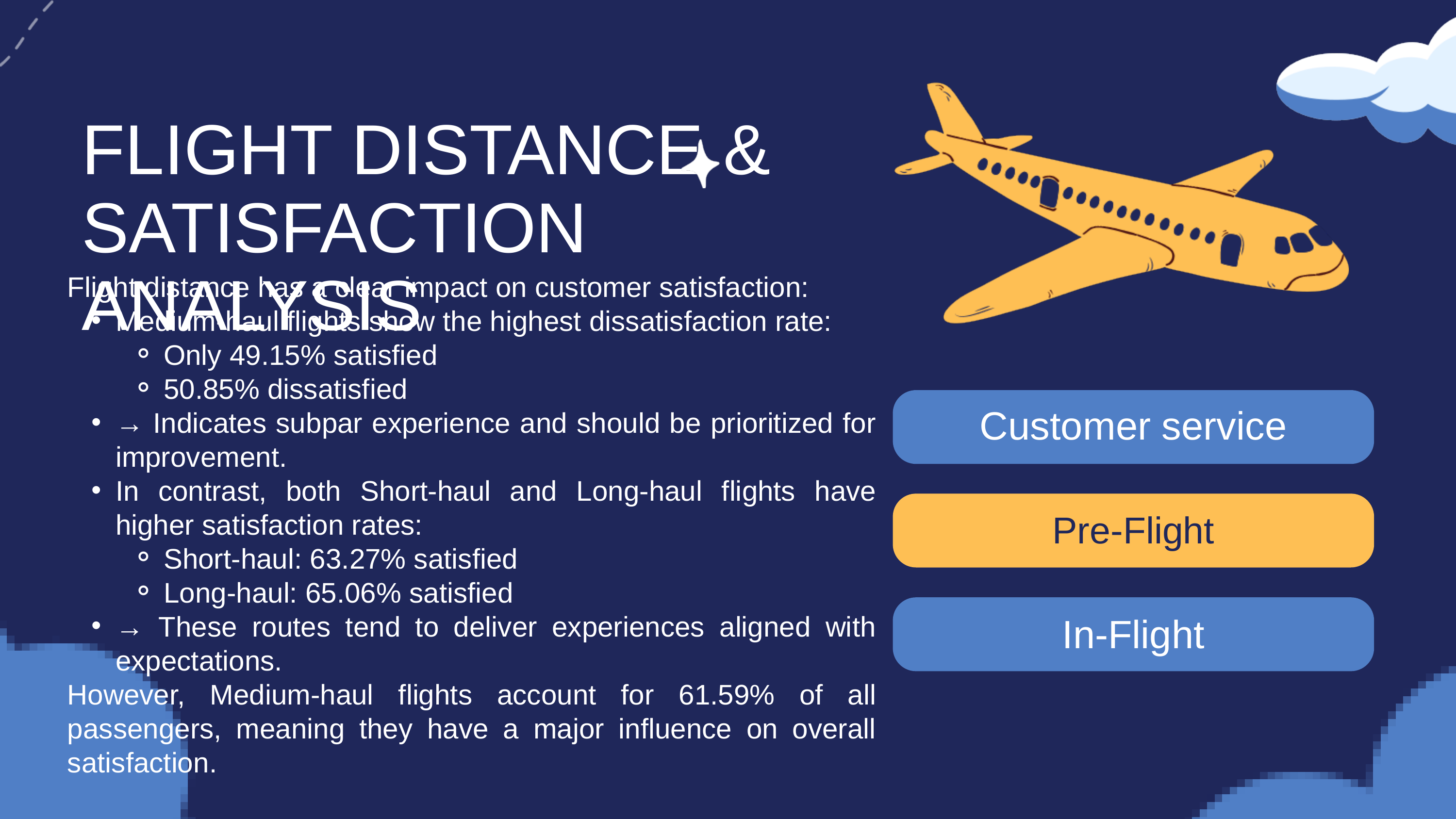

FLIGHT DISTANCE & SATISFACTION ANALYSIS

Flight distance has a clear impact on customer satisfaction:
Medium-haul flights show the highest dissatisfaction rate:
Only 49.15% satisfied
50.85% dissatisfied
→ Indicates subpar experience and should be prioritized for improvement.
In contrast, both Short-haul and Long-haul flights have higher satisfaction rates:
Short-haul: 63.27% satisfied
Long-haul: 65.06% satisfied
→ These routes tend to deliver experiences aligned with expectations.
However, Medium-haul flights account for 61.59% of all passengers, meaning they have a major influence on overall satisfaction.

Customer service

Pre-Flight

In-Flight